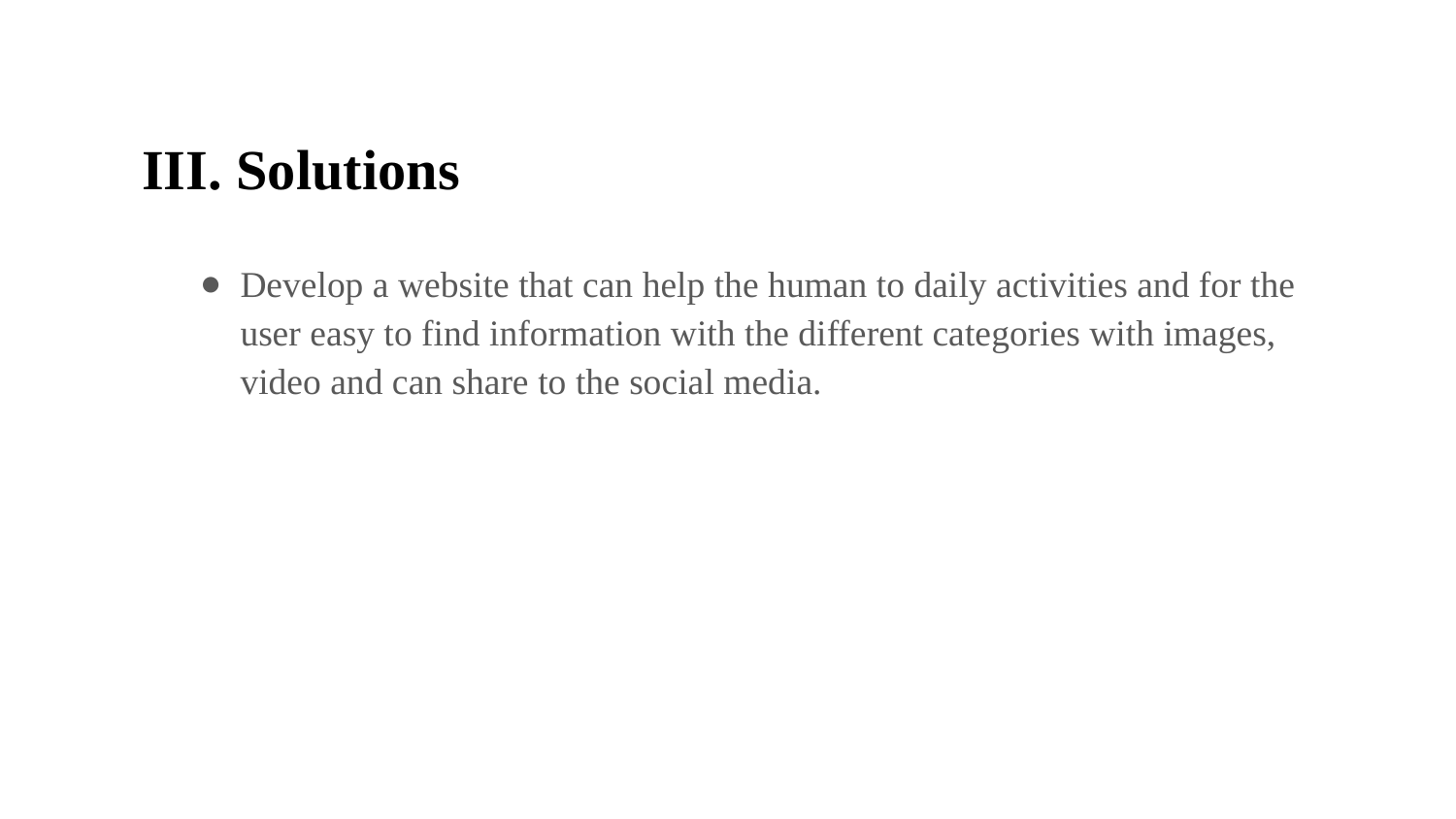

# III. Solutions
Develop a website that can help the human to daily activities and for the user easy to find information with the different categories with images, video and can share to the social media.